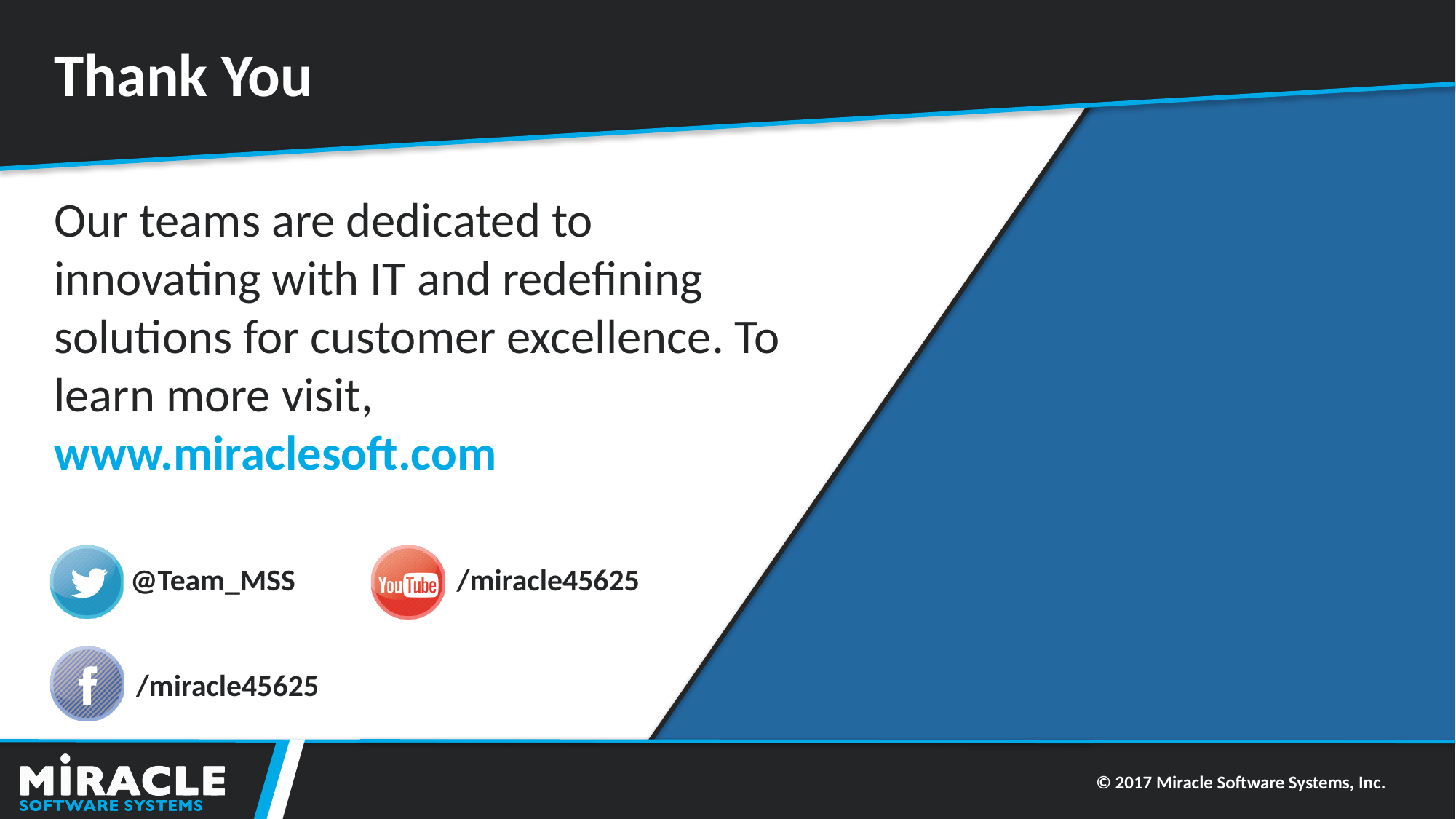

Our teams are dedicated to innovating with IT and redefining solutions for customer excellence. To learn more visit, www.miraclesoft.com